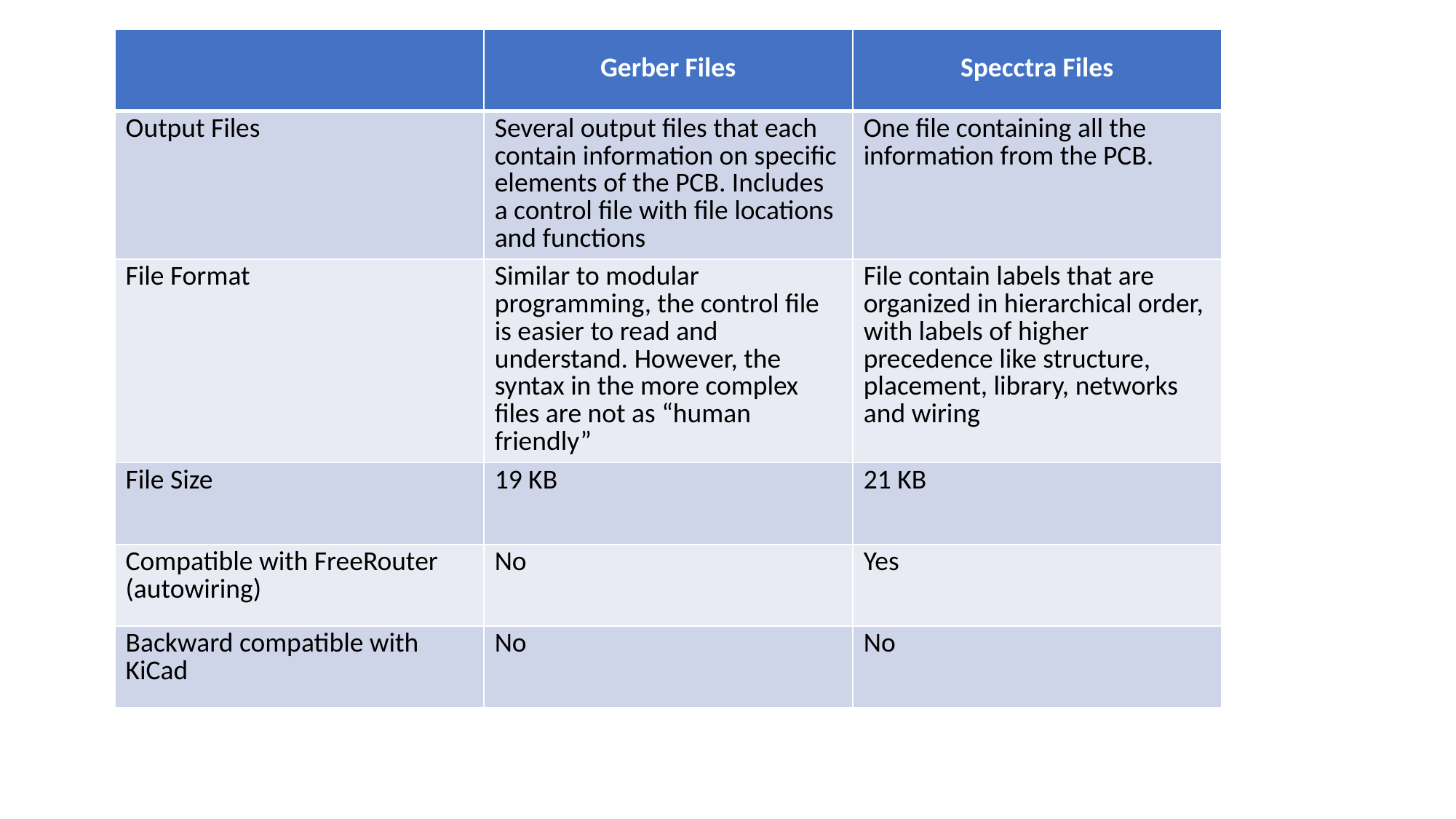

|  | Gerber Files | Specctra Files |
| --- | --- | --- |
| Output Files | Several output files that each contain information on specific elements of the PCB. Includes a control file with file locations and functions | One file containing all the information from the PCB. |
| File Format | Similar to modular programming, the control file is easier to read and understand. However, the syntax in the more complex files are not as “human friendly” | File contain labels that are organized in hierarchical order, with labels of higher precedence like structure, placement, library, networks and wiring |
| File Size | 19 KB | 21 KB |
| Compatible with FreeRouter (autowiring) | No | Yes |
| Backward compatible with KiCad | No | No |